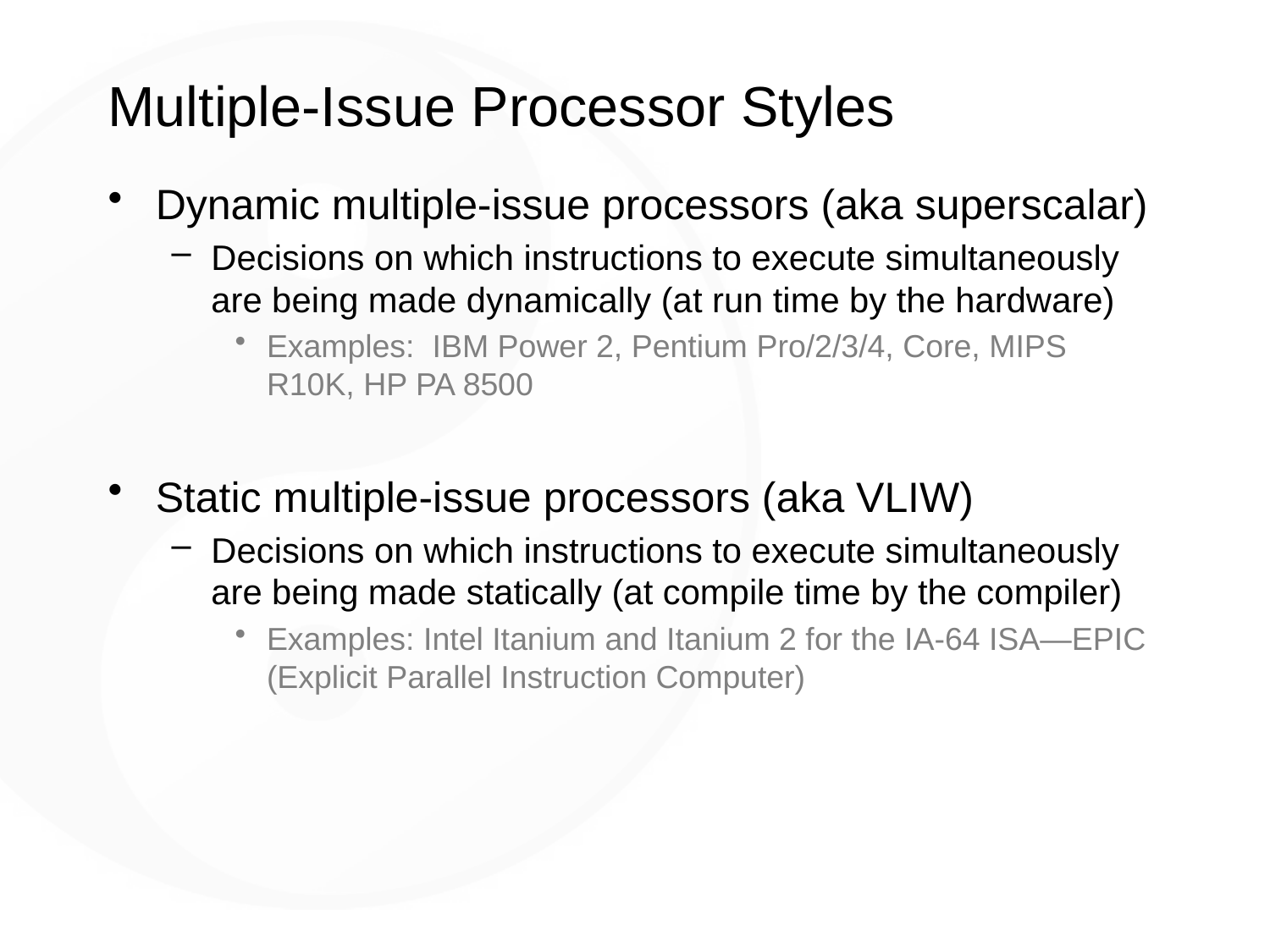

# Multiple-Issue Processor Styles
Dynamic multiple-issue processors (aka superscalar)
Decisions on which instructions to execute simultaneously are being made dynamically (at run time by the hardware)
Examples:  IBM Power 2, Pentium Pro/2/3/4, Core, MIPS R10K, HP PA 8500

Static multiple-issue processors (aka VLIW)
Decisions on which instructions to execute simultaneously are being made statically (at compile time by the compiler)
Examples: Intel Itanium and Itanium 2 for the IA-64 ISA—EPIC (Explicit Parallel Instruction Computer)